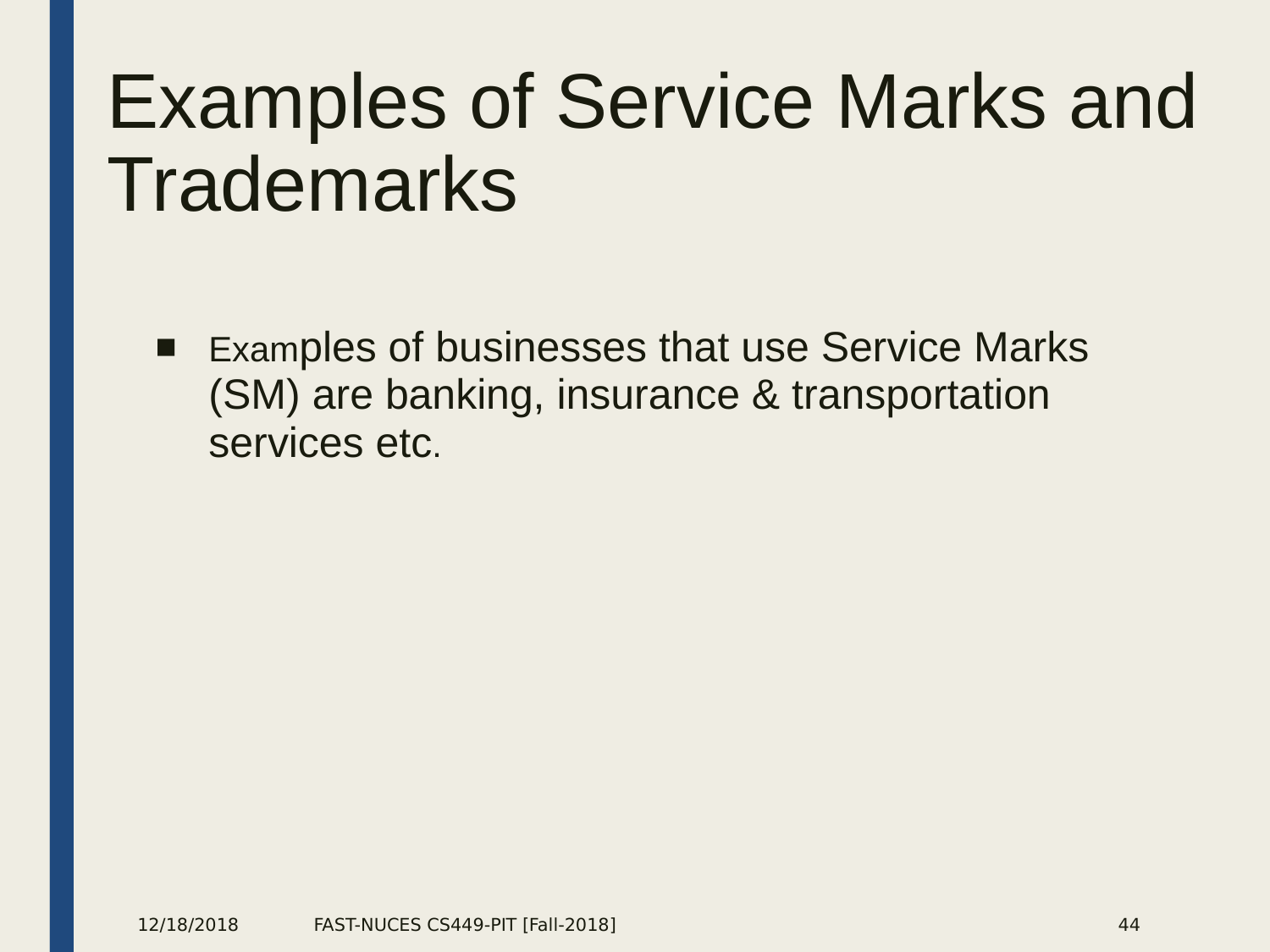

Examples of Service Marks and Trademarks
Examples of businesses that use Service Marks (SM) are banking, insurance & transportation services etc.

12/18/2018
FAST-NUCES CS449-PIT [Fall-2018]
44